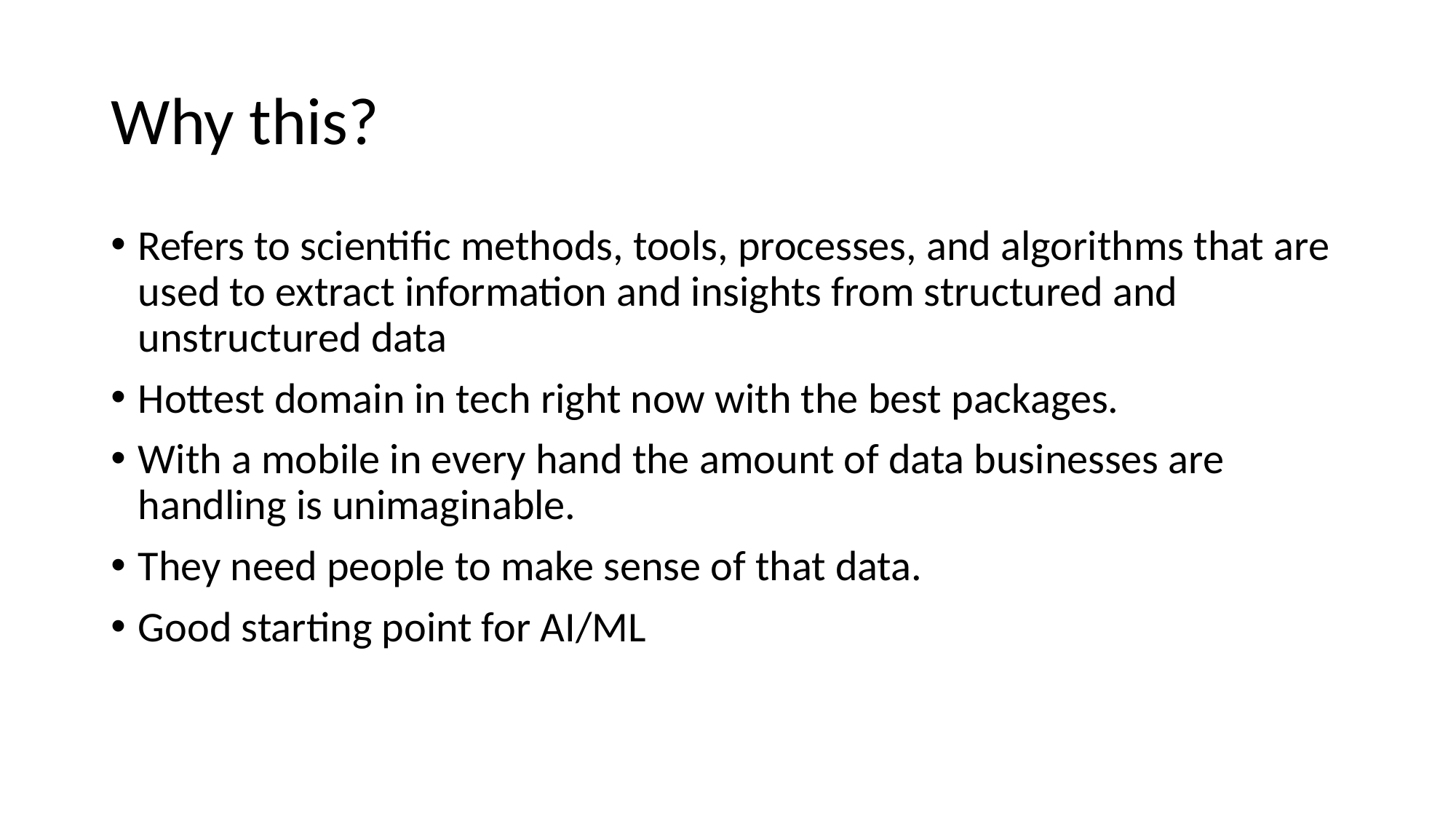

# Why this?
Refers to scientific methods, tools, processes, and algorithms that are used to extract information and insights from structured and unstructured data
Hottest domain in tech right now with the best packages.
With a mobile in every hand the amount of data businesses are handling is unimaginable.
They need people to make sense of that data.
Good starting point for AI/ML